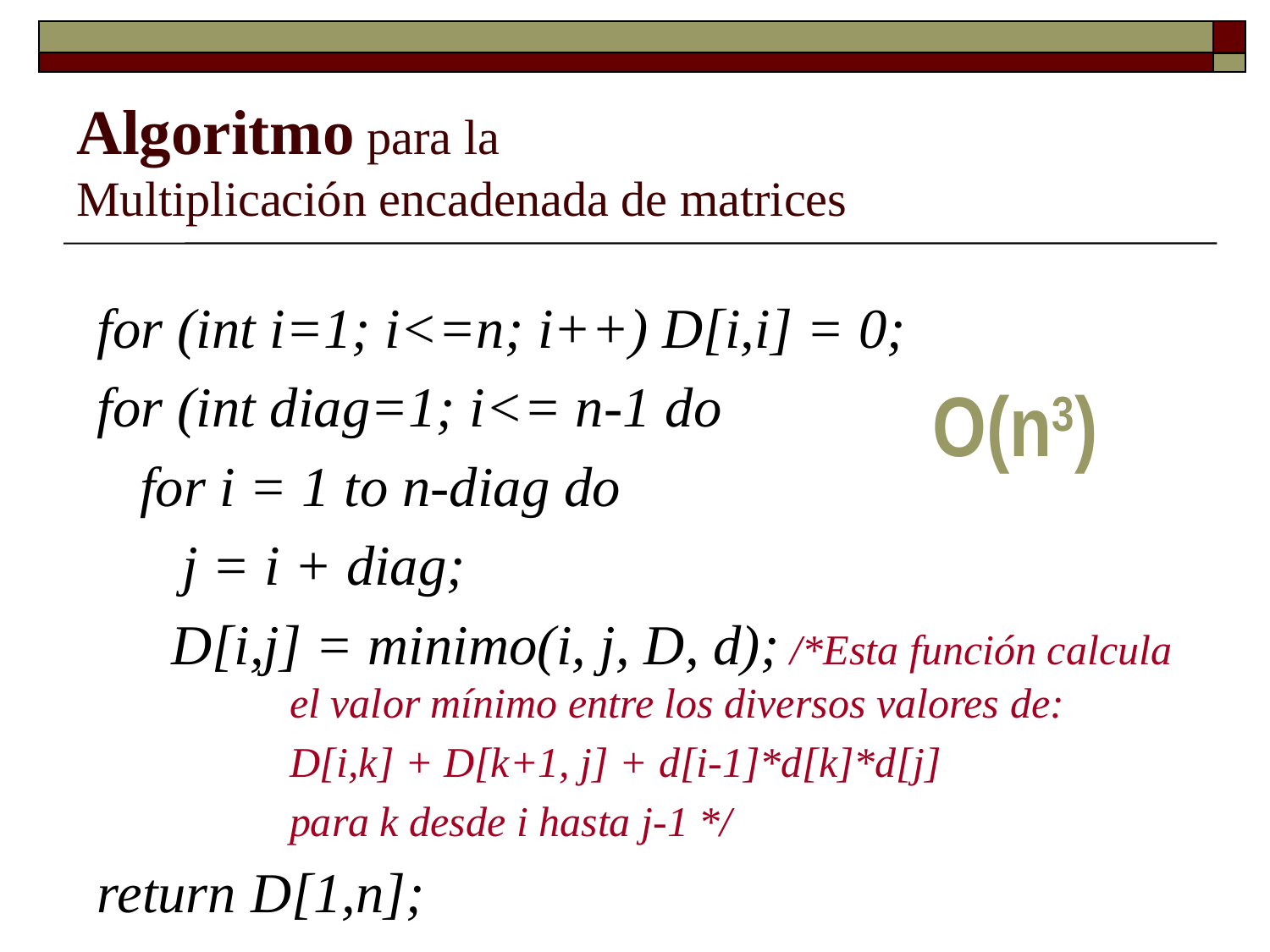

# Algoritmo para la Multiplicación encadenada de matrices
for (int i=1; i<=n; i++) D[i,i] = 0;
for (int diag=1; i<= n-1 do
   for i = 1 to n-diag do
      j = i + diag;
       D[i,j] = minimo(i, j, D, d); /*Esta función calcula 	el valor mínimo entre los diversos valores de:
		D[i,k] + D[k+1, j] + d[i-1]*d[k]*d[j]
		para k desde i hasta j-1 */
return D[1,n];
O(n3)